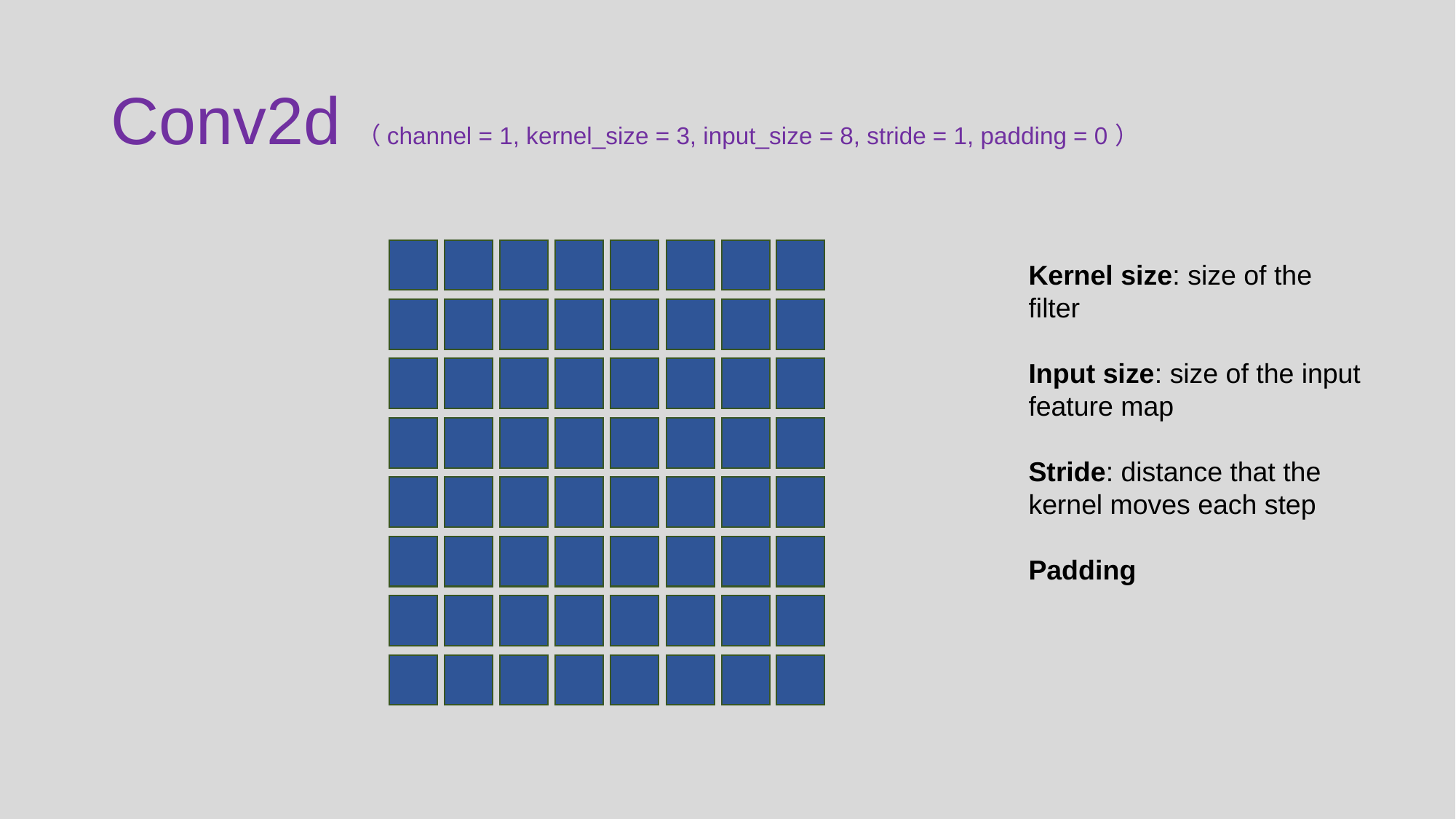

# Conv2d（channel = 1, kernel_size = 3, input_size = 8, stride = 1, padding = 0）

Kernel size: size of the filter

Input size: size of the input feature map

Stride: distance that the kernel moves each step

Padding